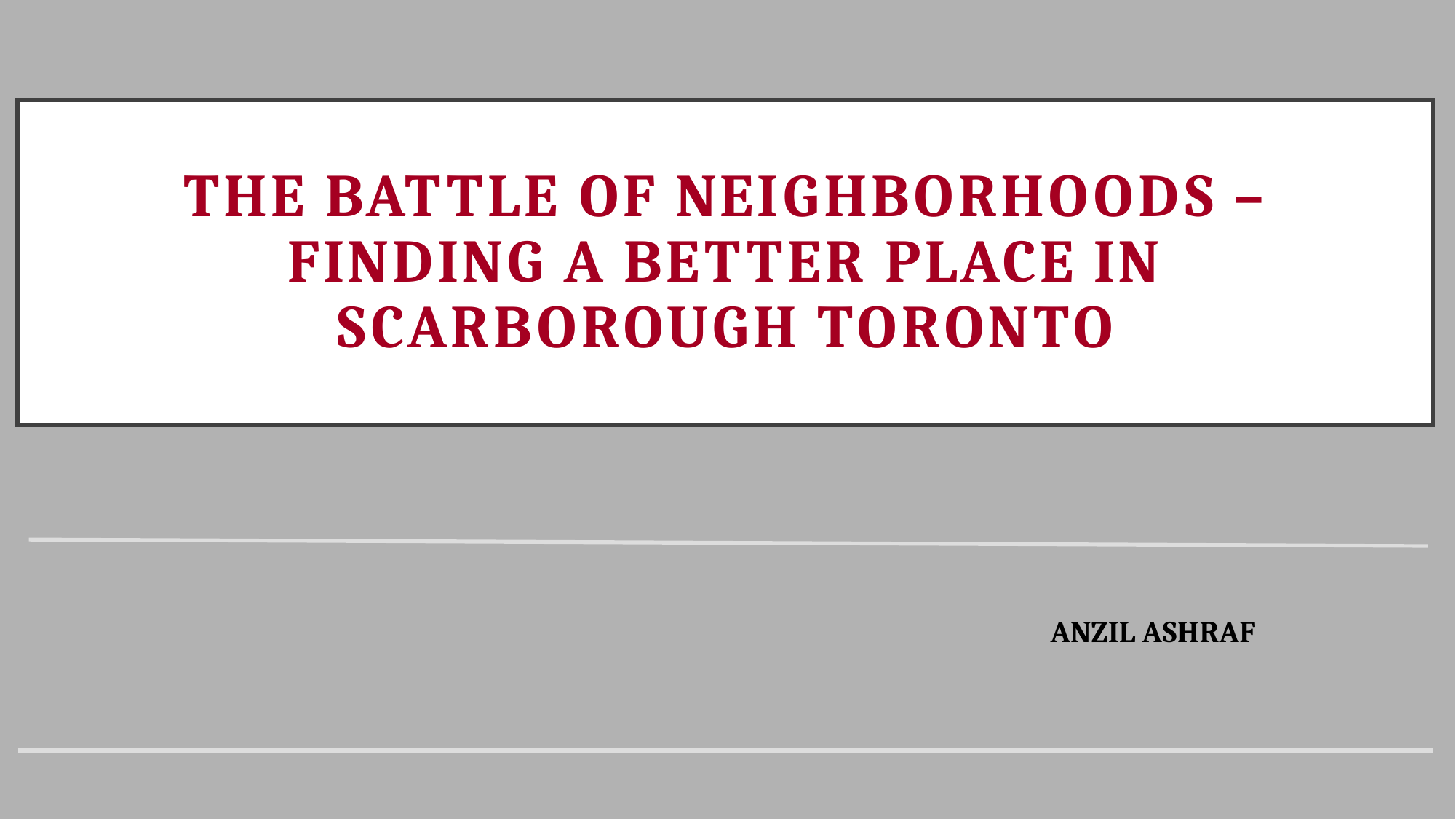

# The battle of neighborhoods – finding a better place in Scarborough toronto
																		ANZIL ASHRAF